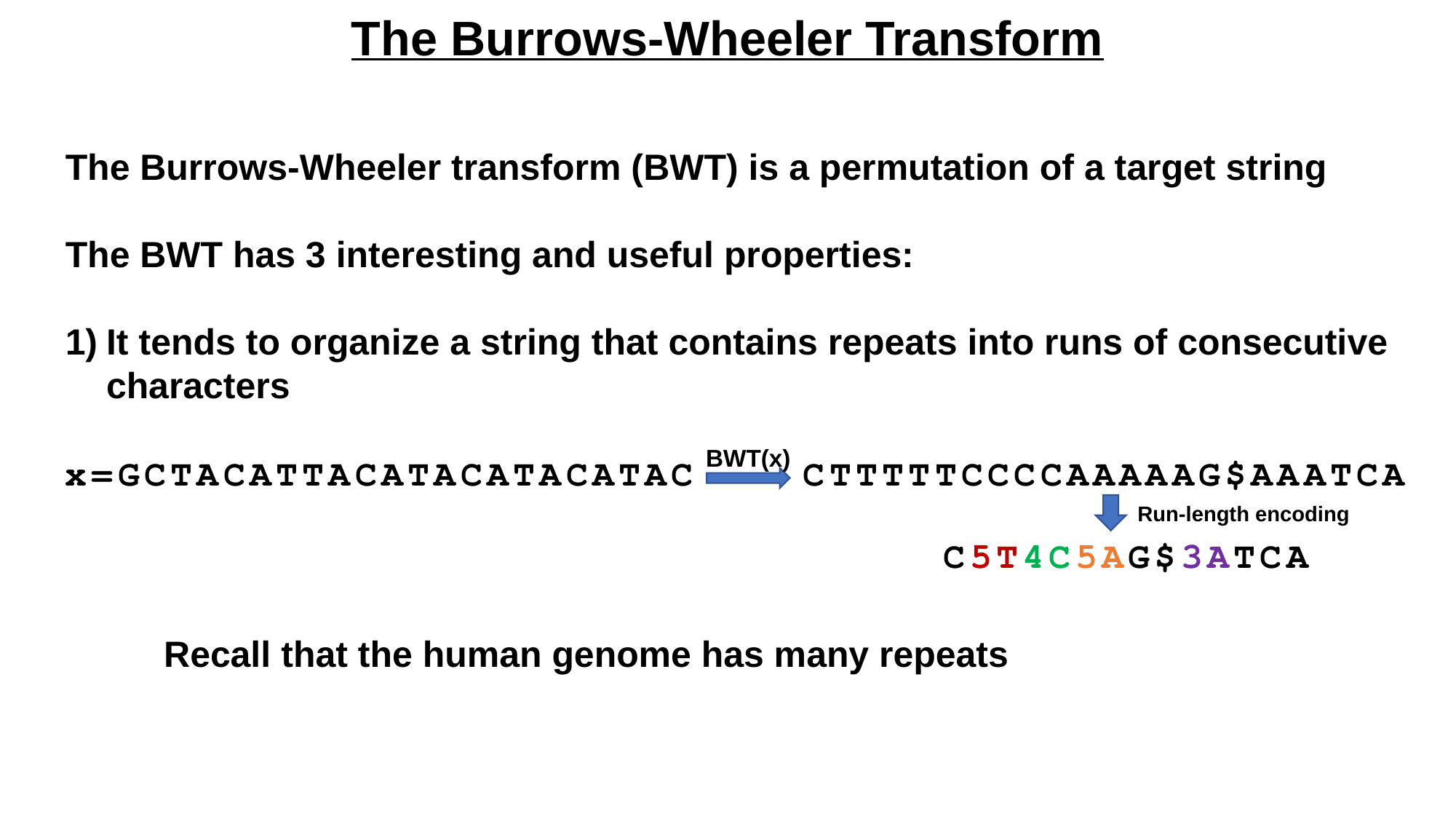

The Burrows-Wheeler Transform
The Burrows-Wheeler transform (BWT) is a permutation of a target string

The BWT has 3 interesting and useful properties:

It tends to organize a string that contains repeats into runs of consecutive characters

x=GCTACATTACATACATACATAC    CTTTTTCCCCAAAAAG$AAATCA

BWT(x)

Run-length encoding
C5T4C5AG$3ATCA
Recall that the human genome has many repeats